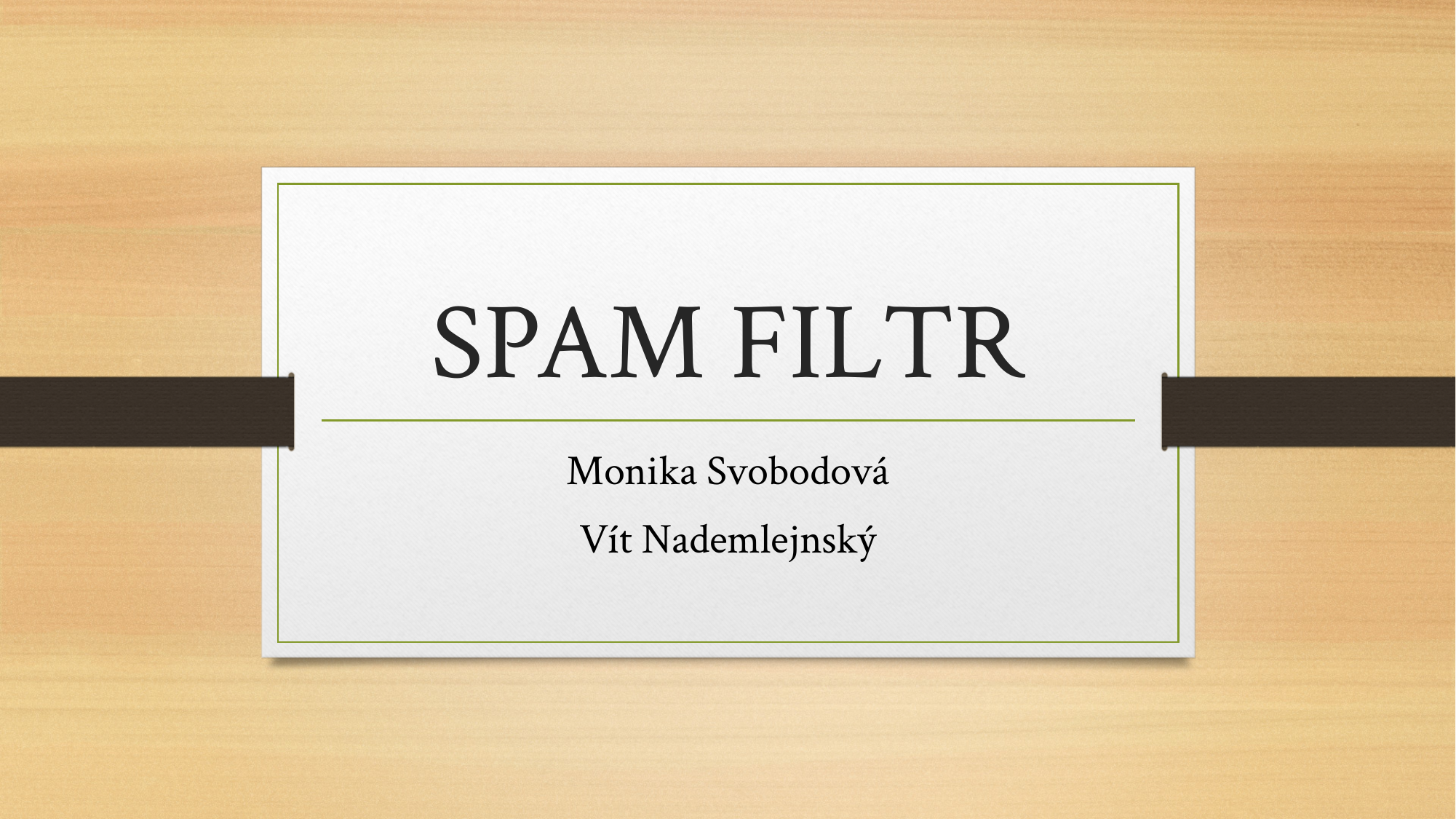

# SPAM FILTR
Monika Svobodová
Vít Nademlejnský